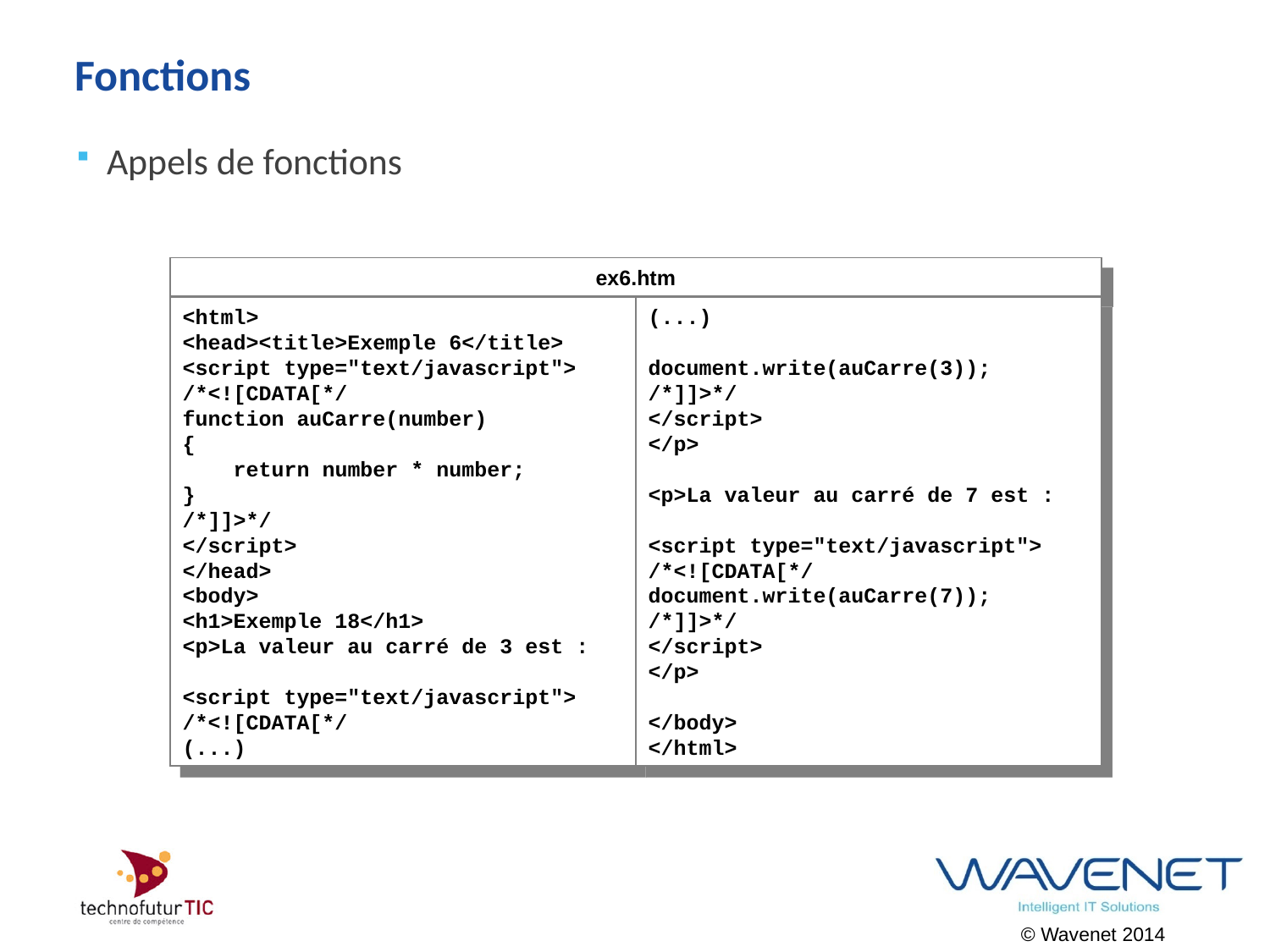

# Fonctions
Appels de fonctions
ex6.htm
<html>
<head><title>Exemple 6</title>
<script type="text/javascript">
/*<![CDATA[*/
function auCarre(number)
{
    return number * number;
}
/*]]>*/
</script>
</head>
<body>
<h1>Exemple 18</h1>
<p>La valeur au carré de 3 est :

<script type="text/javascript">
/*<![CDATA[*/
(...)
(...)

document.write(auCarre(3));
/*]]>*/
</script>
</p>

<p>La valeur au carré de 7 est :

<script type="text/javascript">
/*<![CDATA[*/
document.write(auCarre(7));
/*]]>*/
</script>
</p>

</body>
</html>
© Wavenet 2014